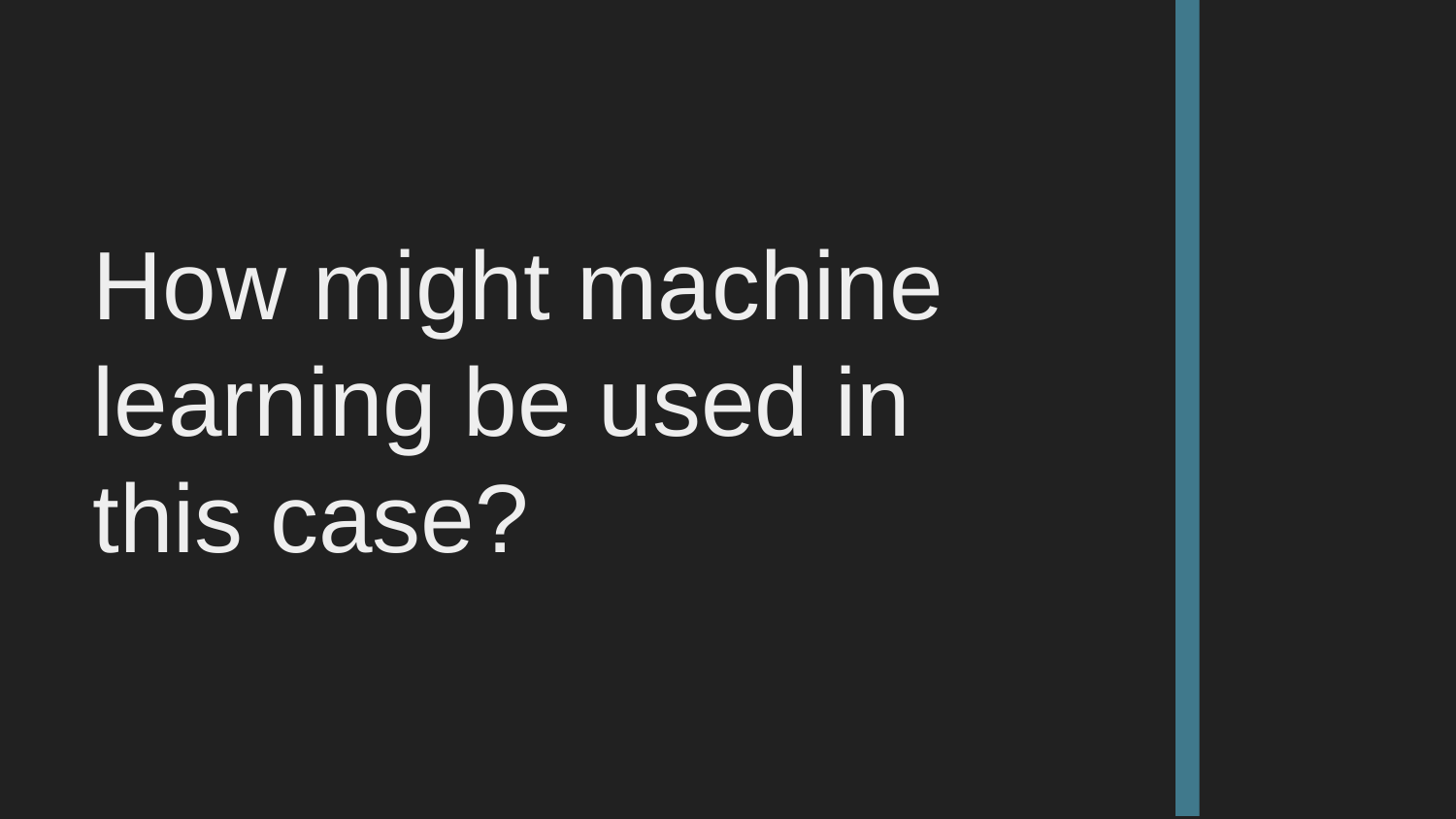

# How might machine learning be used in this case?